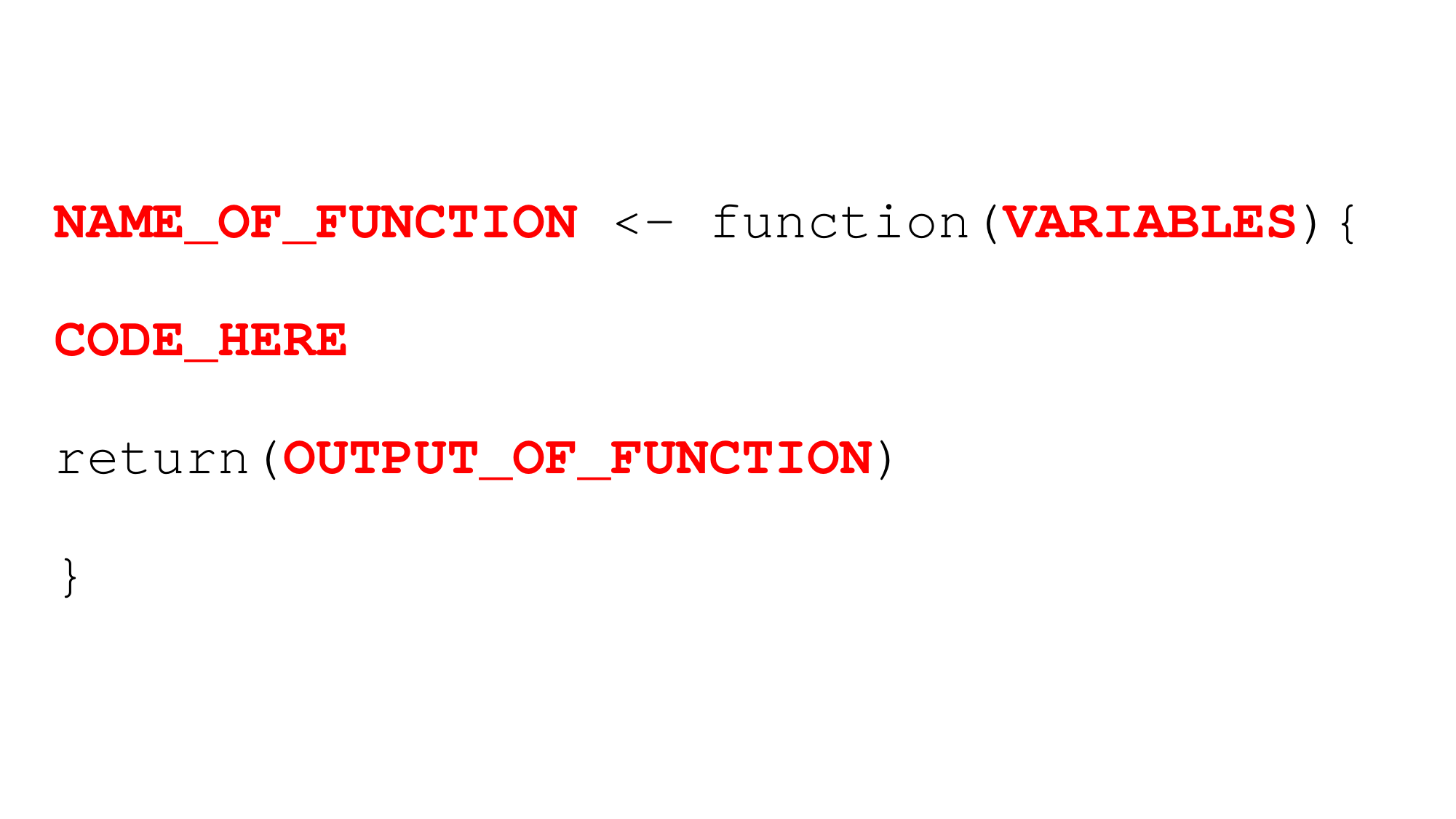

# NAME_OF_FUNCTION <- function(VARIABLES){ CODE_HERE return(OUTPUT_OF_FUNCTION) }